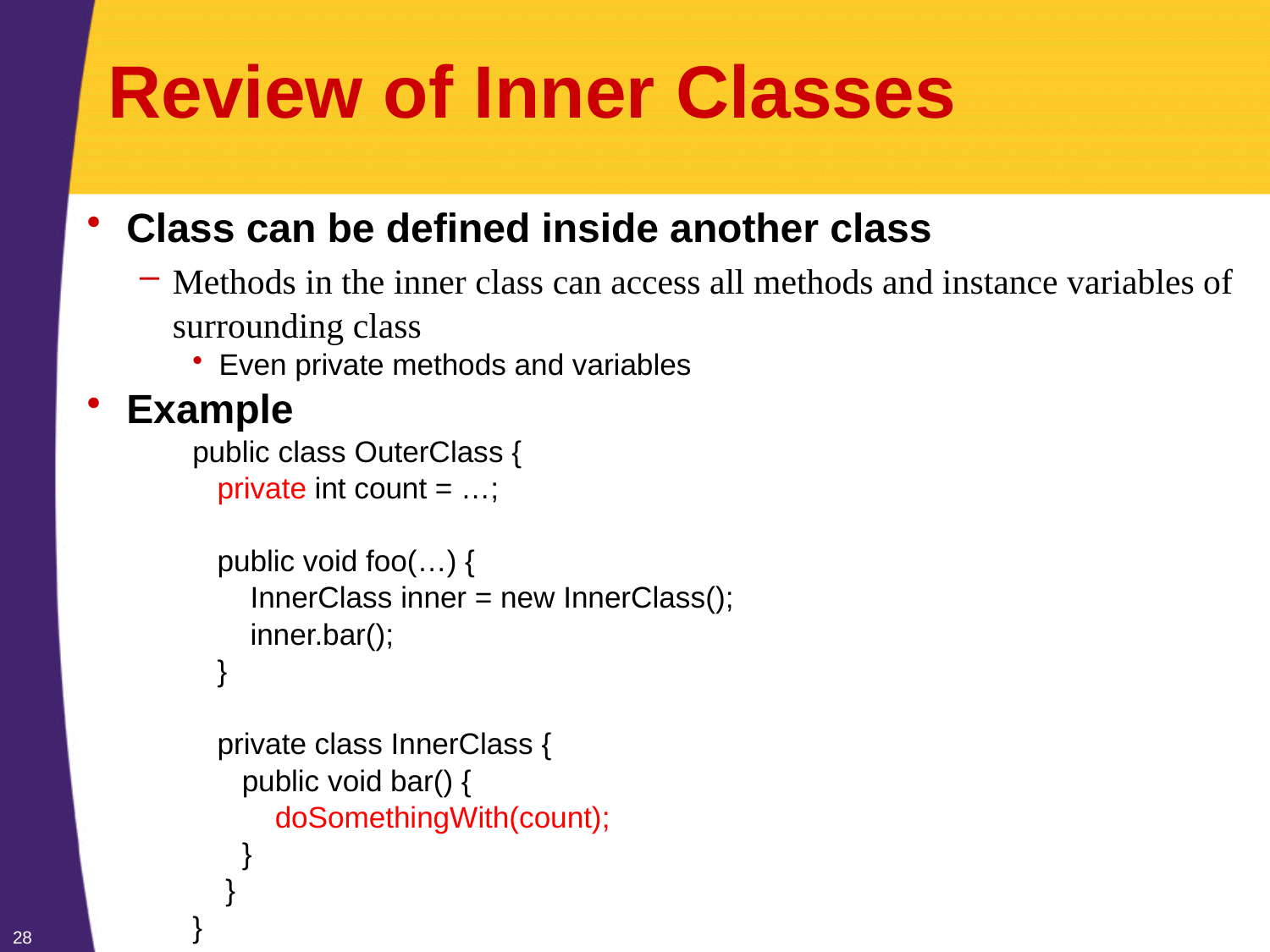

# Review of Inner Classes
Class can be defined inside another class
Methods in the inner class can access all methods and instance variables of surrounding class
Even private methods and variables
Example
public class OuterClass {
   private int count = …;

   public void foo(…) {
       InnerClass inner = new InnerClass();
       inner.bar();
   }

   private class InnerClass {
      public void bar() {
          doSomethingWith(count);
      }
    }
}
28